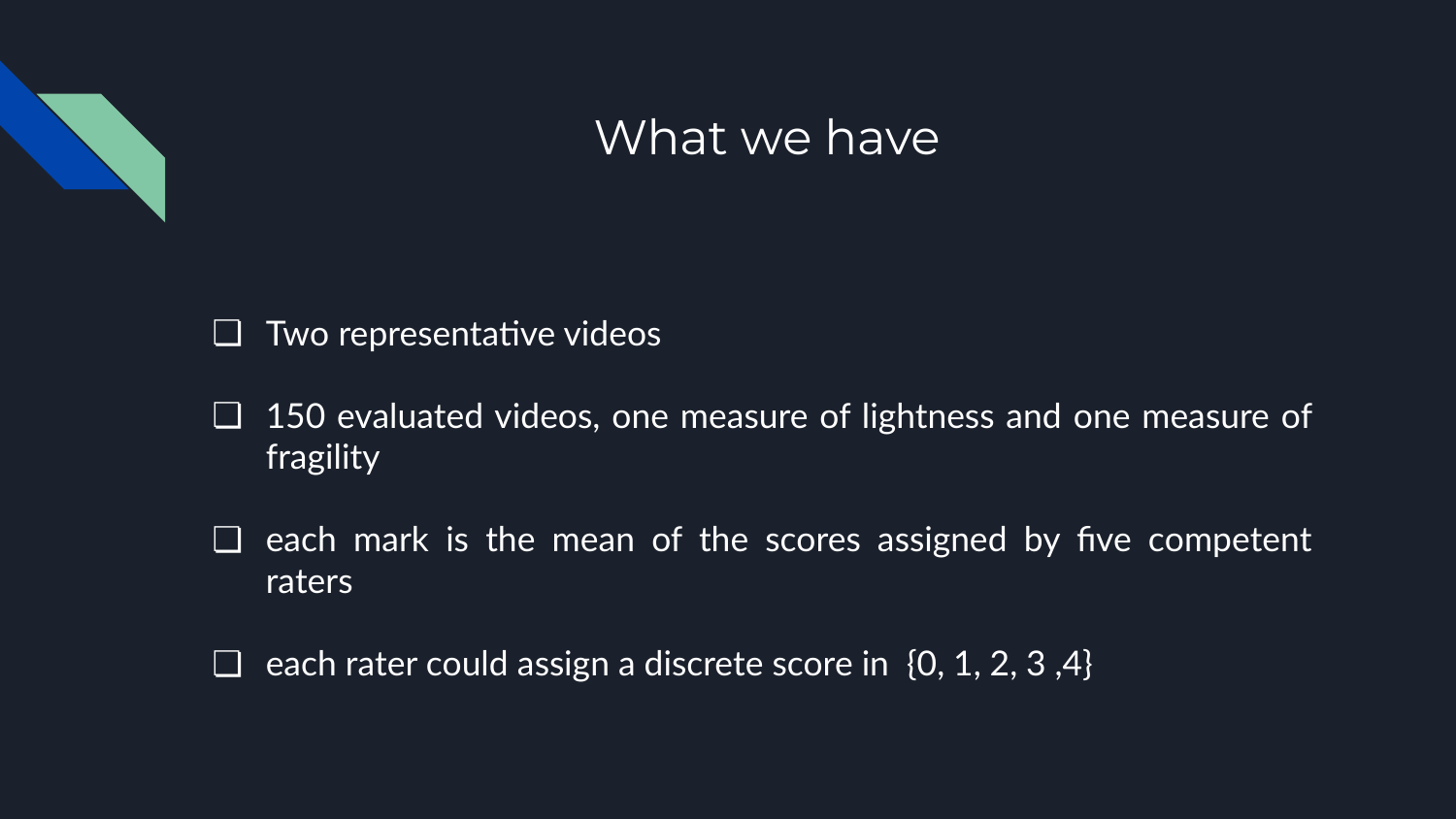

# What we have
Two representative videos

150 evaluated videos, one measure of lightness and one measure of fragility

each mark is the mean of the scores assigned by five competent raters

each rater could assign a discrete score in  {0, 1, 2, 3 ,4}